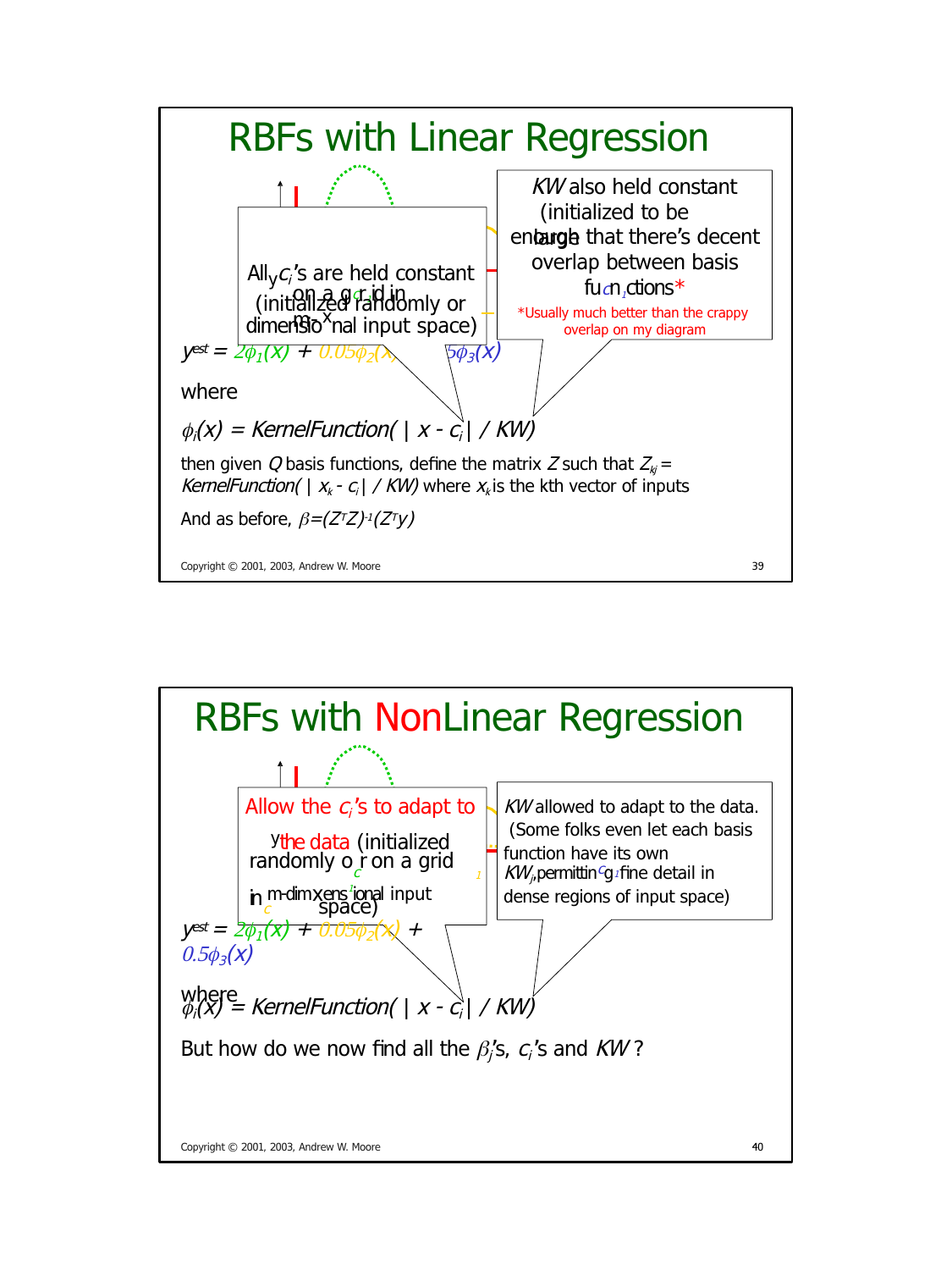

# RBFs with Linear Regression

KW also held constant  (initialized to be large
Allyci ’s are held constant  (initialized randomly or

enough that there’s decent  overlap between basis  fucn1ctions*
*Usually much better than the crappy  overlap on my diagram

on a gcr1id in m-
c1
dimensioxnal input space)

yest = 2φ1(x) + 0.05φ2(x) + 0.5φ3(x)
where
φi(x) = KernelFunction( | x - ci | / KW)
then given Q basis functions, define the matrix Z such that Zkj =
KernelFunction( | xk - ci | / KW) where xk is the kth vector of inputs
And as before, β=(ZTZ)-1(ZTy)
Copyright © 2001, 2003, Andrew W. Moore
39

RBFs with NonLinear Regression

KW allowed to adapt to the data.  (Some folks even let each basis  function have its own
KWj,permittincg1 fine detail in  dense regions of input space)
Allow the ci ’s to adapt to

ythe data (initialized

randomly ocr on a grid inc

1

space)
yest = 2φ1(x) + 0.05φ2(x) + 0.5φ3(x)
where
m-dimxens1ional input

φi(x) = KernelFunction( | x - ci | / KW)
But how do we now find all the βj’s, ci ’s and KW ?
Copyright © 2001, 2003, Andrew W. Moore
40